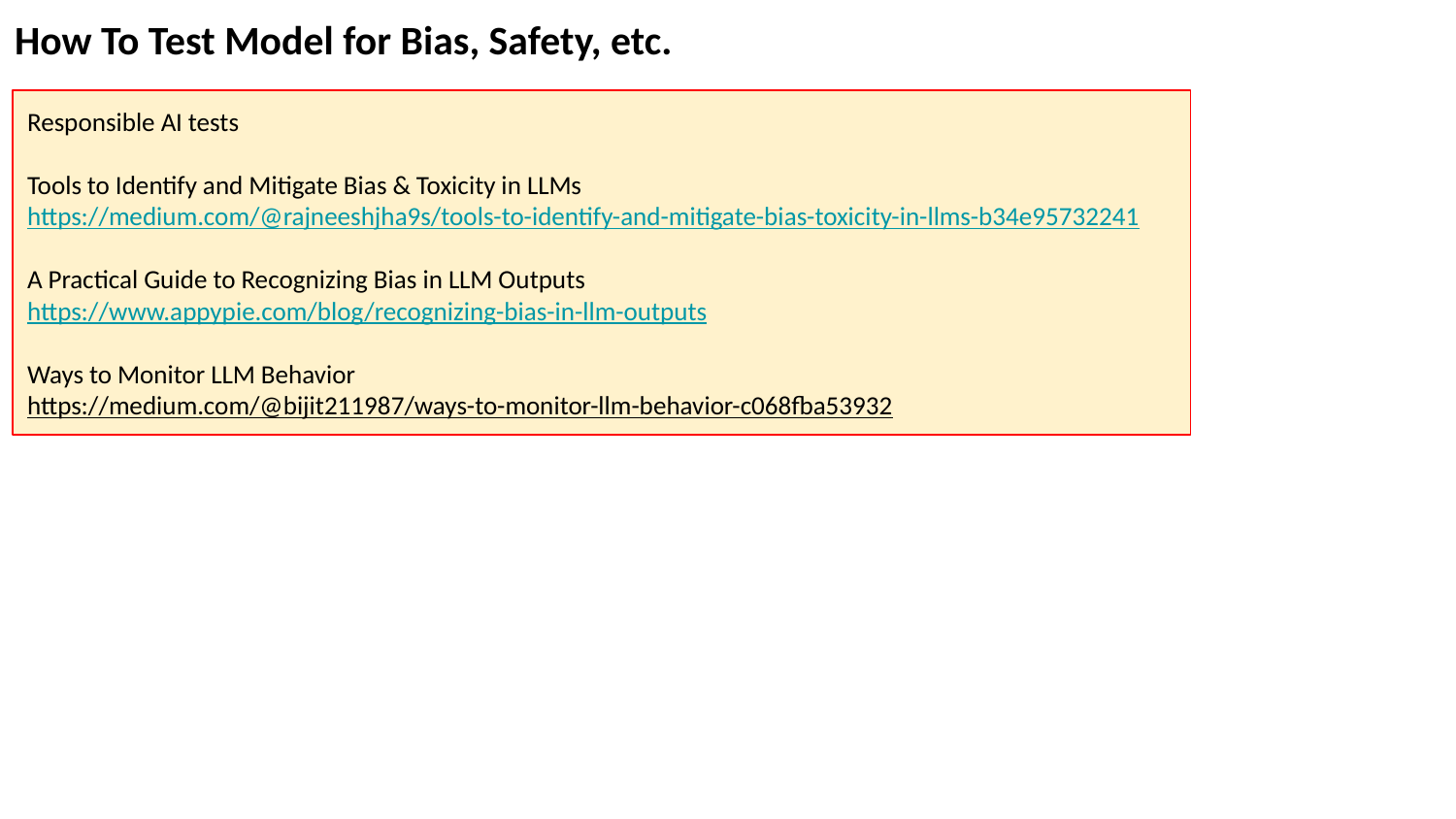

How To Test Model for Bias, Safety, etc.
Responsible AI tests

Tools to Identify and Mitigate Bias & Toxicity in LLMs
https://medium.com/@rajneeshjha9s/tools-to-identify-and-mitigate-bias-toxicity-in-llms-b34e95732241

A Practical Guide to Recognizing Bias in LLM Outputs
https://www.appypie.com/blog/recognizing-bias-in-llm-outputs

Ways to Monitor LLM Behavior
https://medium.com/@bijit211987/ways-to-monitor-llm-behavior-c068fba53932